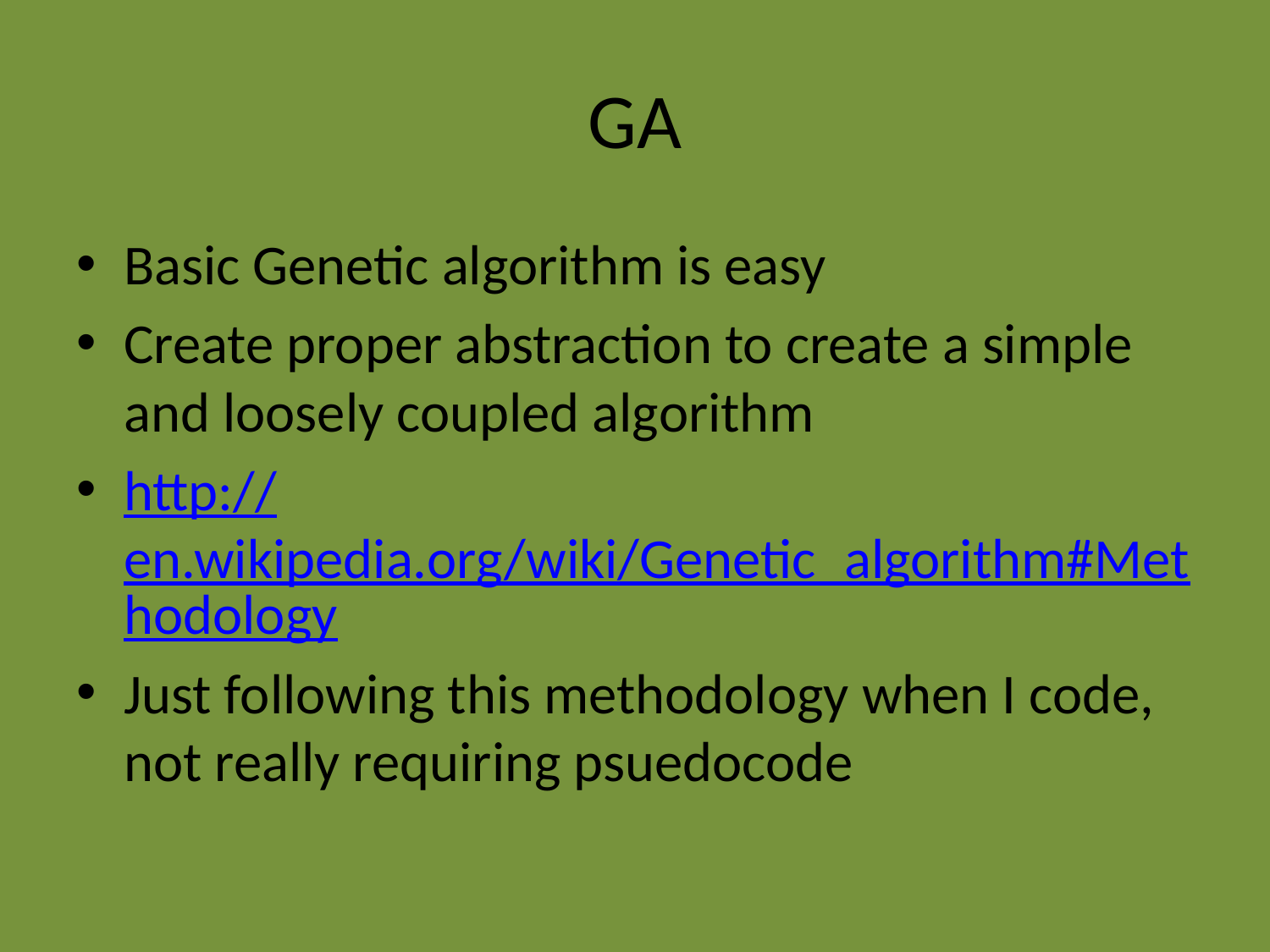

# GA
Basic Genetic algorithm is easy
Create proper abstraction to create a simple and loosely coupled algorithm
http://en.wikipedia.org/wiki/Genetic_algorithm#Methodology
Just following this methodology when I code, not really requiring psuedocode